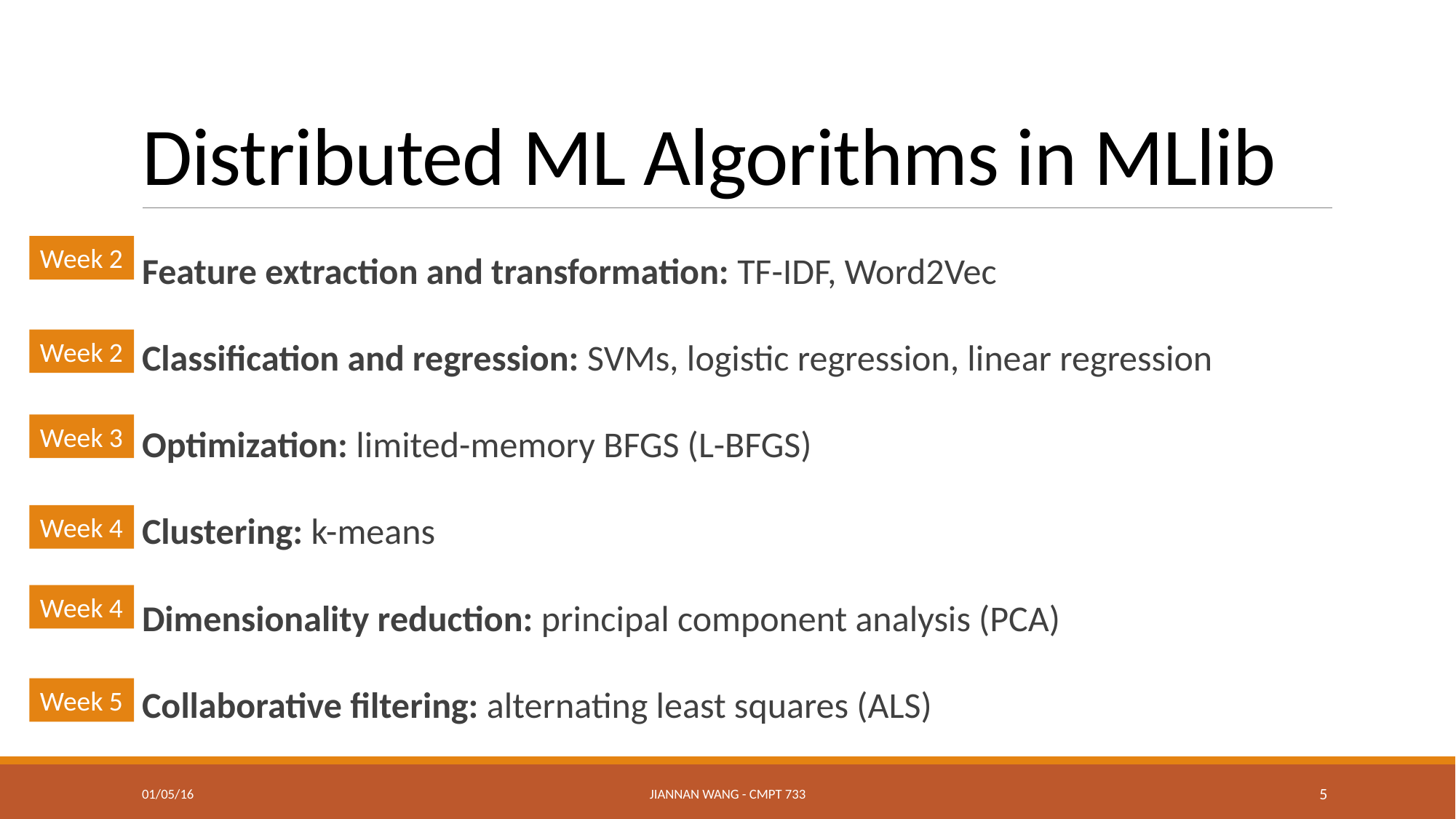

# Distributed ML Algorithms in MLlib
Feature extraction and transformation: TF-IDF, Word2Vec
Classification and regression: SVMs, logistic regression, linear regression
Optimization: limited-memory BFGS (L-BFGS)
Clustering: k-means
Dimensionality reduction: principal component analysis (PCA)
Collaborative filtering: alternating least squares (ALS)

Week 2
Week 2
Week 3
Week 4
Week 4
Week 5
01/05/16
Jiannan Wang - CMPT 733
5